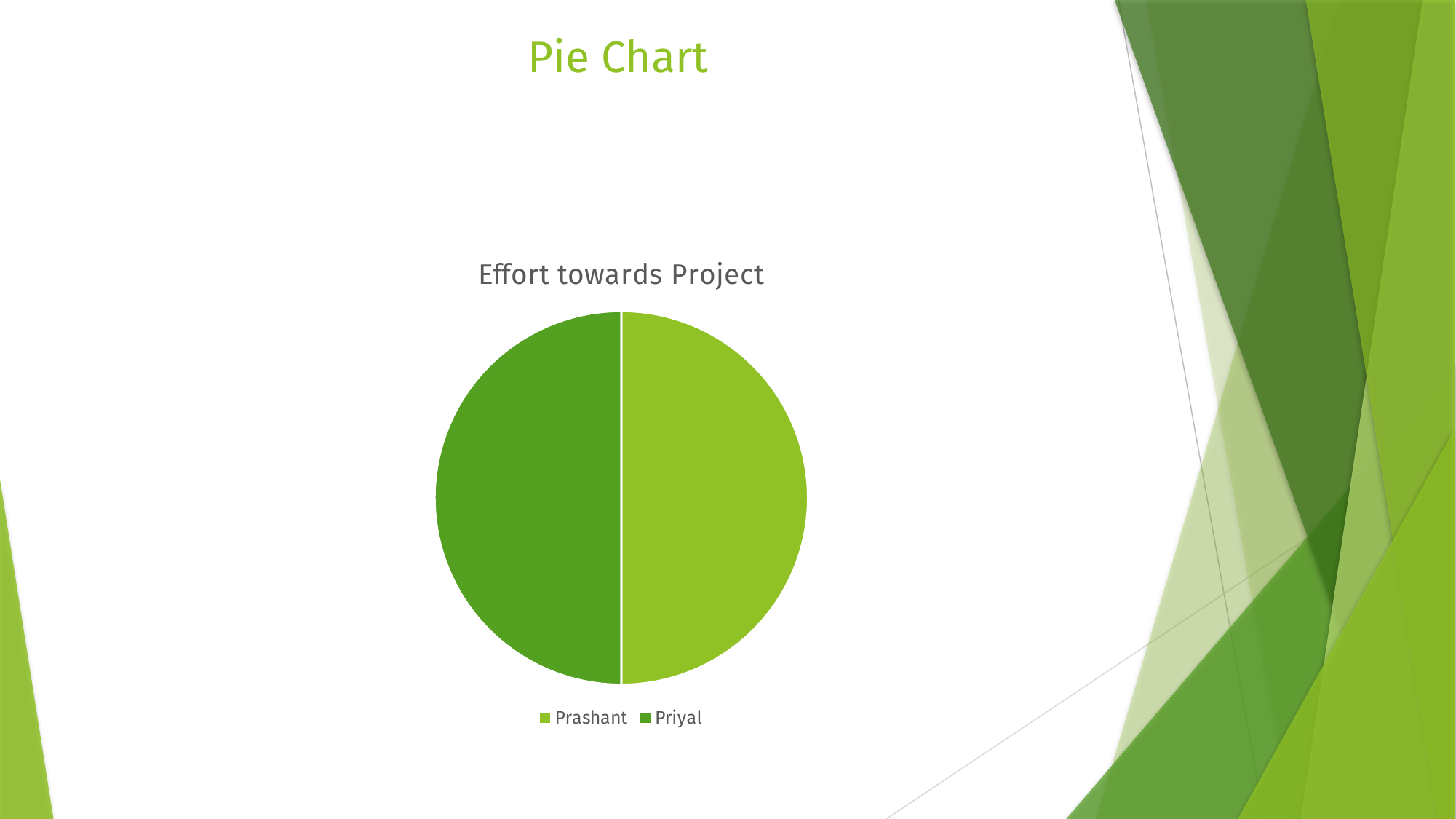

Pie Chart

### Chart:

| Category | Effort towards Project |
|---|---|
| Prashant | 50.0 |
| Priyal | 50.0 |